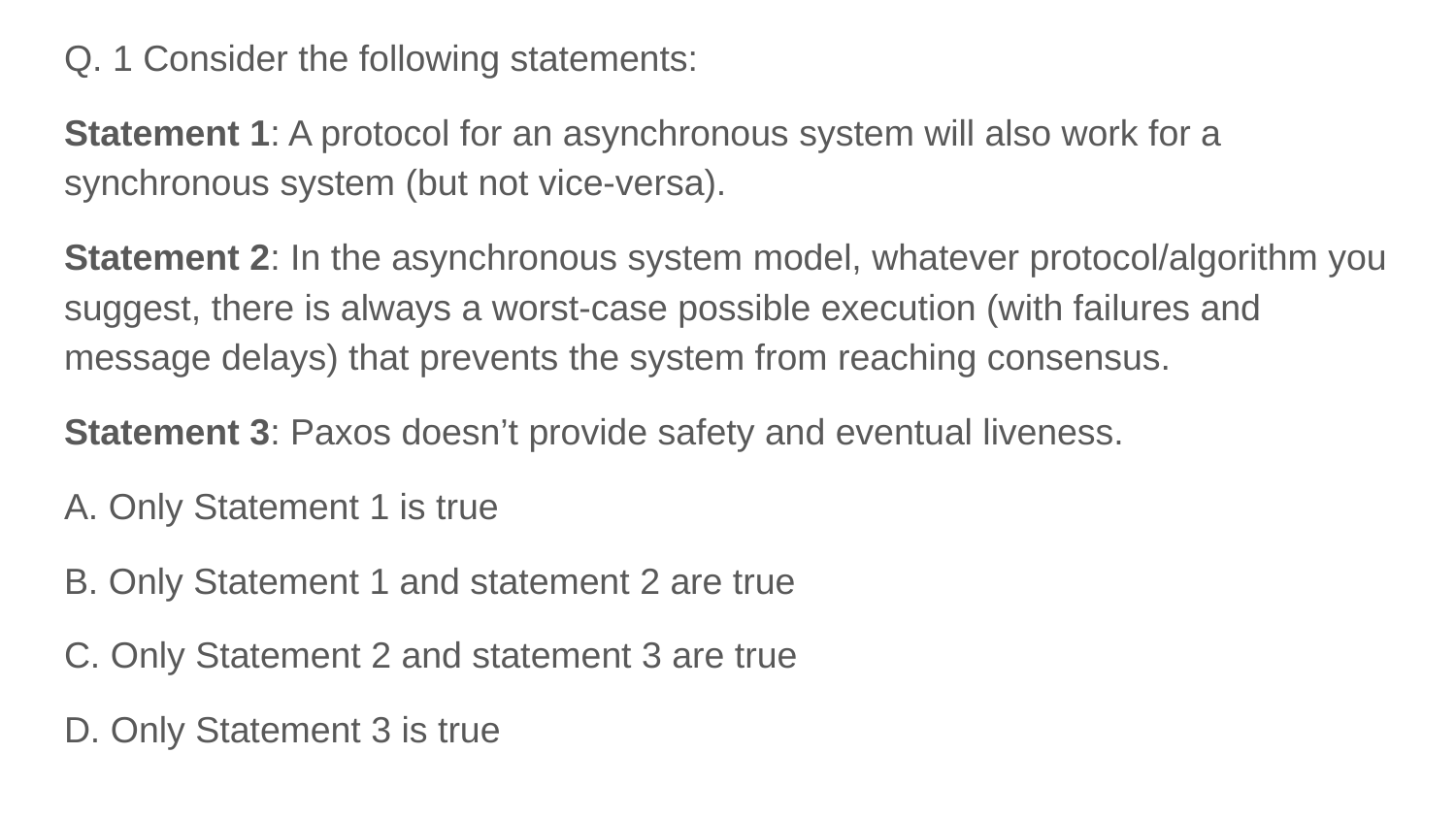

Q. 1 Consider the following statements:
Statement 1: A protocol for an asynchronous system will also work for a synchronous system (but not vice-versa).
Statement 2: In the asynchronous system model, whatever protocol/algorithm you suggest, there is always a worst-case possible execution (with failures and message delays) that prevents the system from reaching consensus.
Statement 3: Paxos doesn’t provide safety and eventual liveness.
A. Only Statement 1 is true
B. Only Statement 1 and statement 2 are true
C. Only Statement 2 and statement 3 are true
D. Only Statement 3 is true